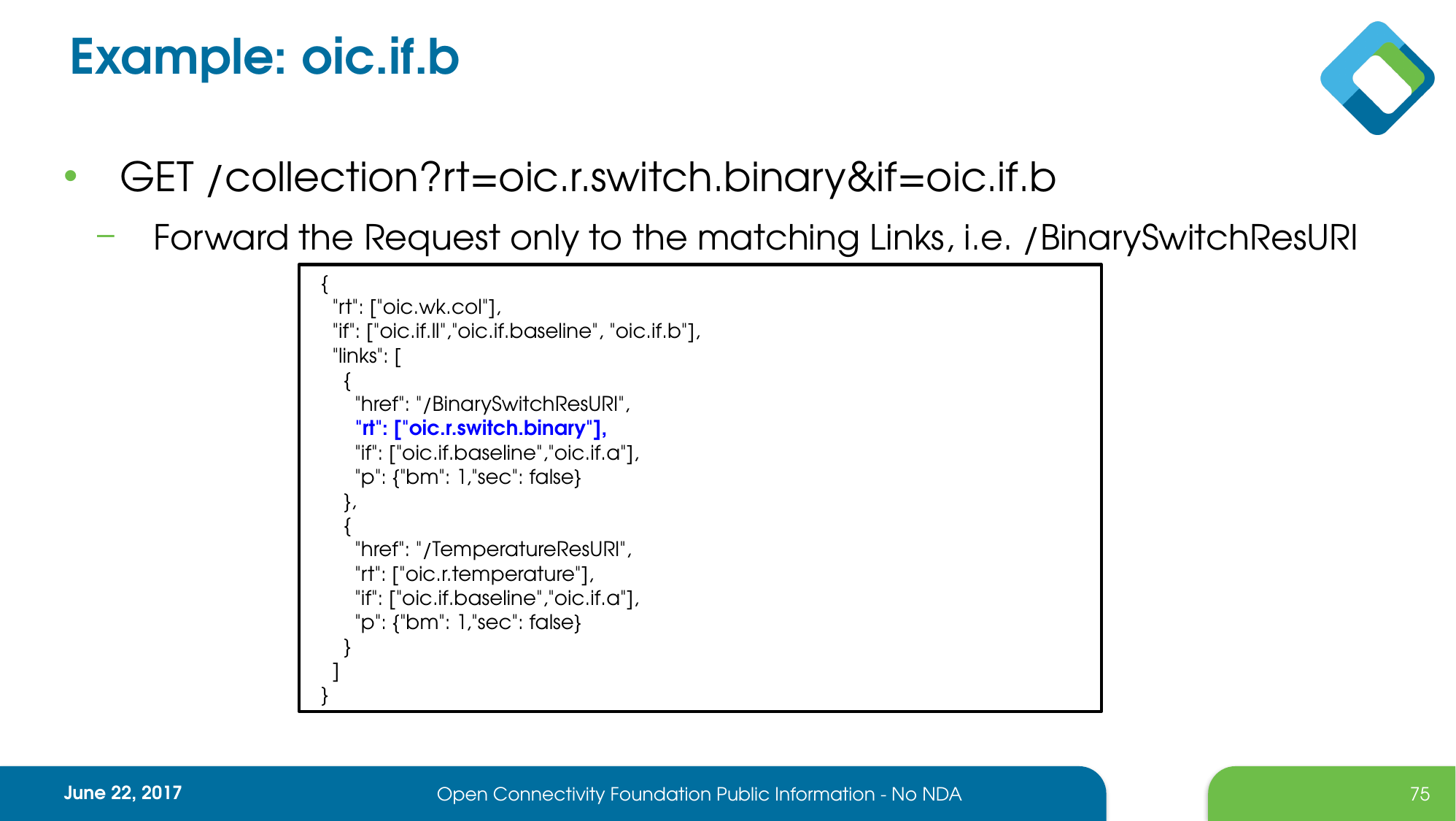

# Example: oic.if.b
GET /collection?rt=oic.r.switch.binary&if=oic.if.b
Forward the Request only to the matching Links, i.e. /BinarySwitchResURI
  {
    "rt": ["oic.wk.col"],
    "if": ["oic.if.ll","oic.if.baseline", "oic.if.b"],
    "links": [
      {
        "href": "/BinarySwitchResURI",
        "rt": ["oic.r.switch.binary"],
        "if": ["oic.if.baseline","oic.if.a"],
        "p": {"bm": 1,"sec": false}
      },
      {
        "href": "/TemperatureResURI",
        "rt": ["oic.r.temperature"],
        "if": ["oic.if.baseline","oic.if.a"],
        "p": {"bm": 1,"sec": false}
      }
    ]
  }
June 22, 2017
75
Open Connectivity Foundation Public Information - No NDA